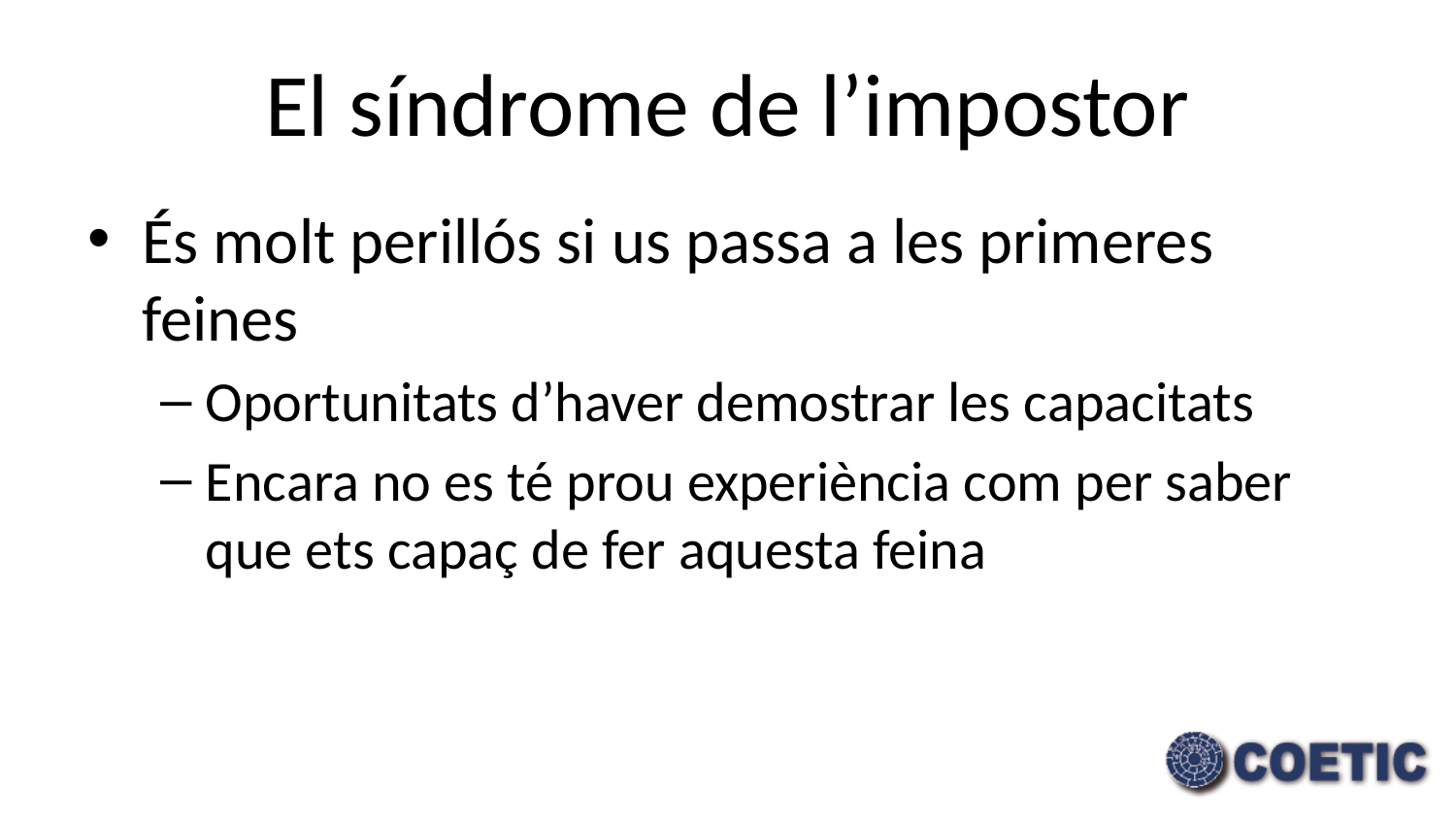

# El síndrome de l’impostor
És molt perillós si us passa a les primeres feines
Oportunitats d’haver demostrar les capacitats
Encara no es té prou experiència com per saber que ets capaç de fer aquesta feina